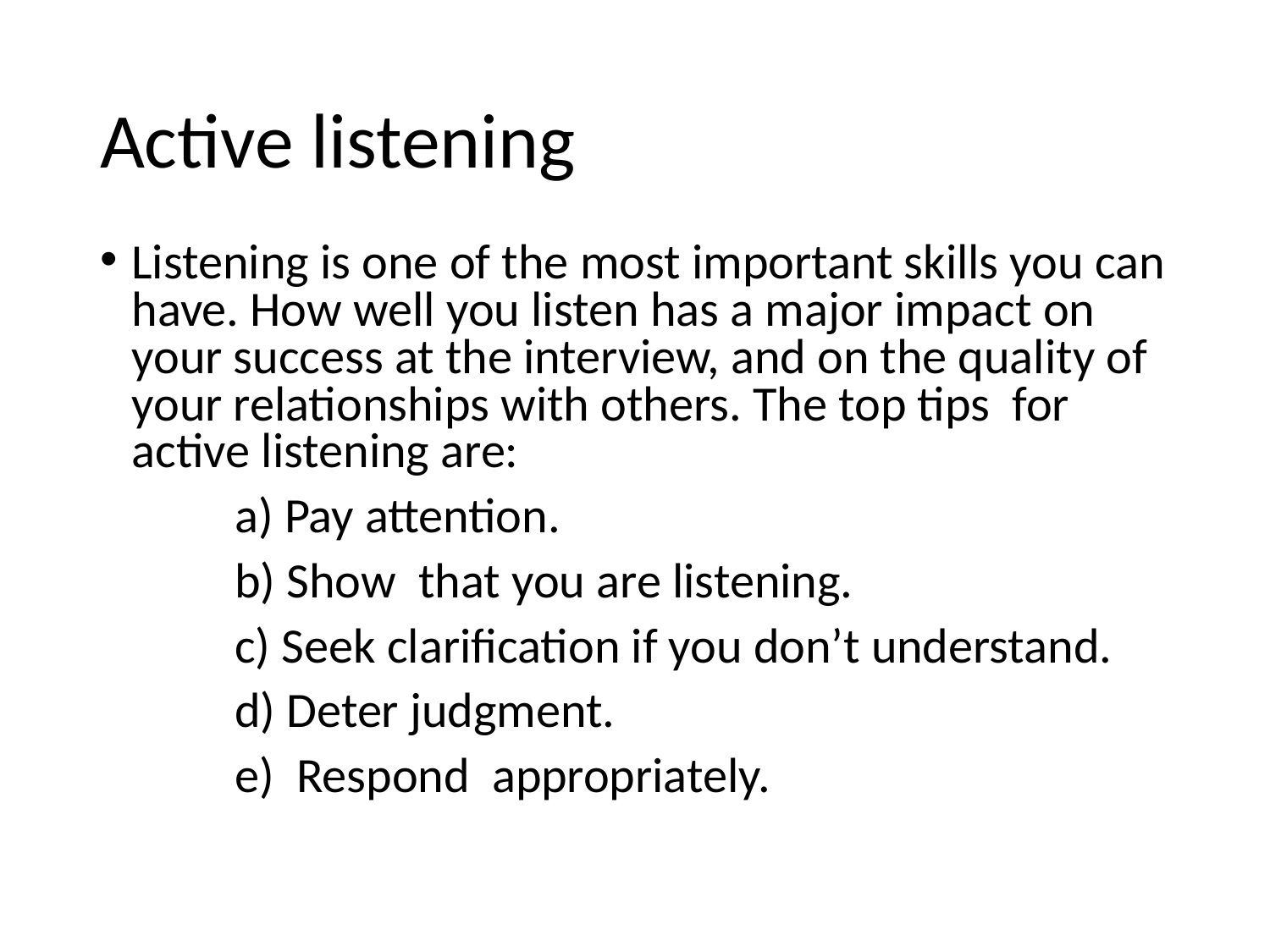

# Active listening
Listening is one of the most important skills you can have. How well you listen has a major impact on your success at the interview, and on the quality of your relationships with others. The top tips  for active listening are:
            a) Pay attention.
            b) Show  that you are listening.
            c) Seek clarification if you don’t understand.
            d) Deter judgment.
            e)  Respond  appropriately.